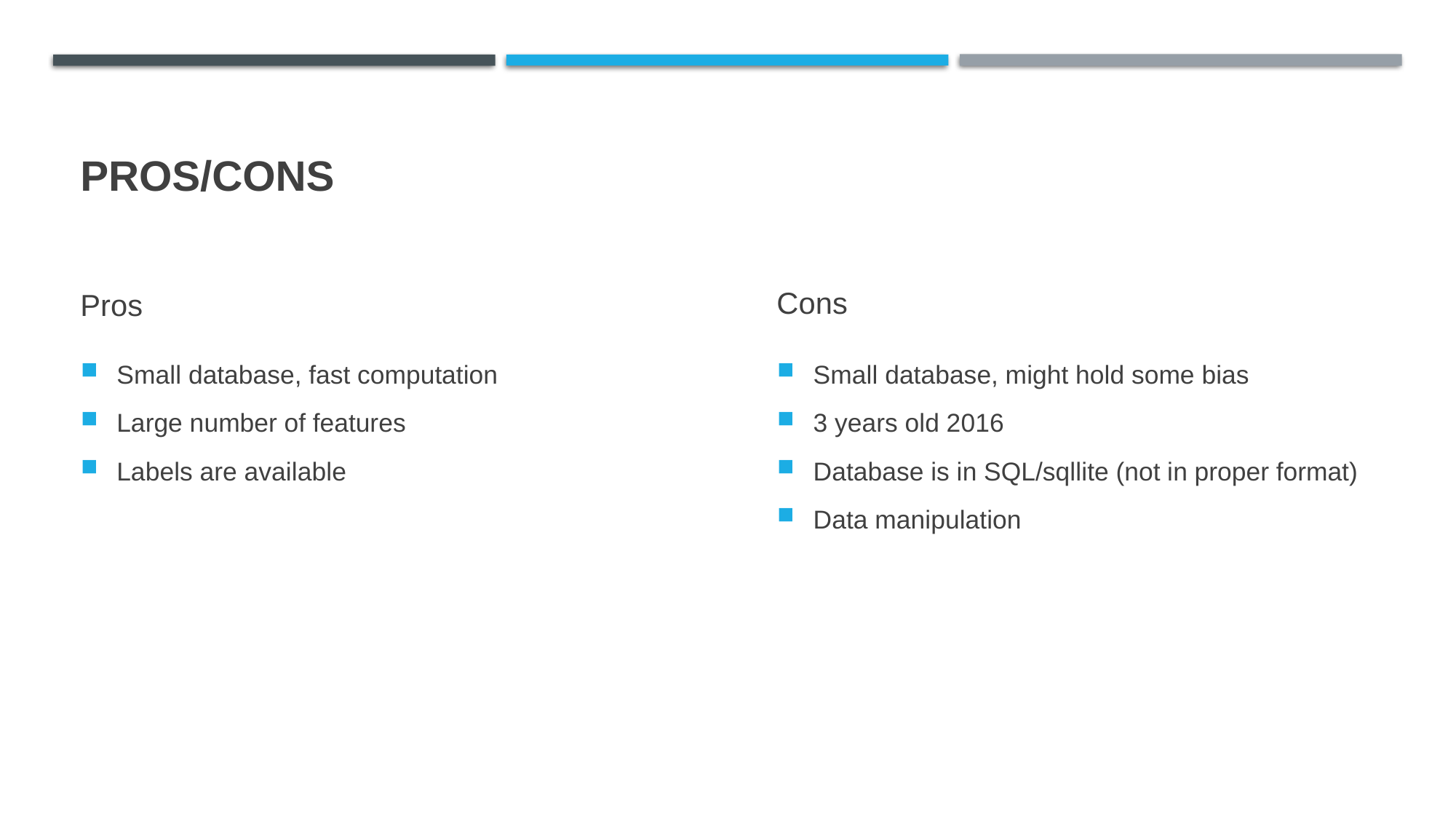

# Pros/cons
Pros
Cons
Small database, fast computation
Large number of features
Labels are available
Small database, might hold some bias
3 years old 2016
Database is in SQL/sqllite (not in proper format)
Data manipulation